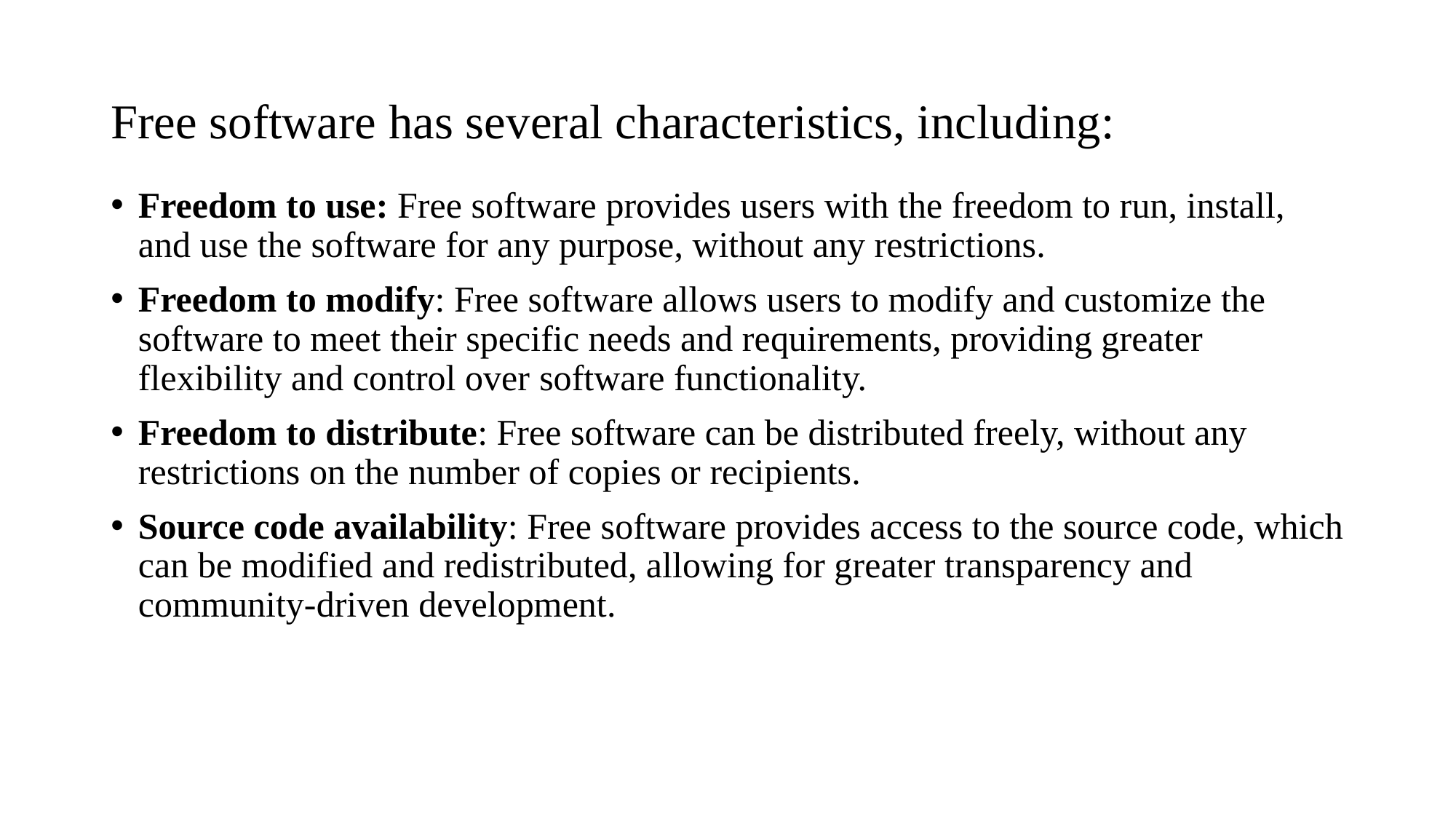

# Free software has several characteristics, including:
Freedom to use: Free software provides users with the freedom to run, install, and use the software for any purpose, without any restrictions.
Freedom to modify: Free software allows users to modify and customize the software to meet their specific needs and requirements, providing greater flexibility and control over software functionality.
Freedom to distribute: Free software can be distributed freely, without any restrictions on the number of copies or recipients.
Source code availability: Free software provides access to the source code, which can be modified and redistributed, allowing for greater transparency and community-driven development.